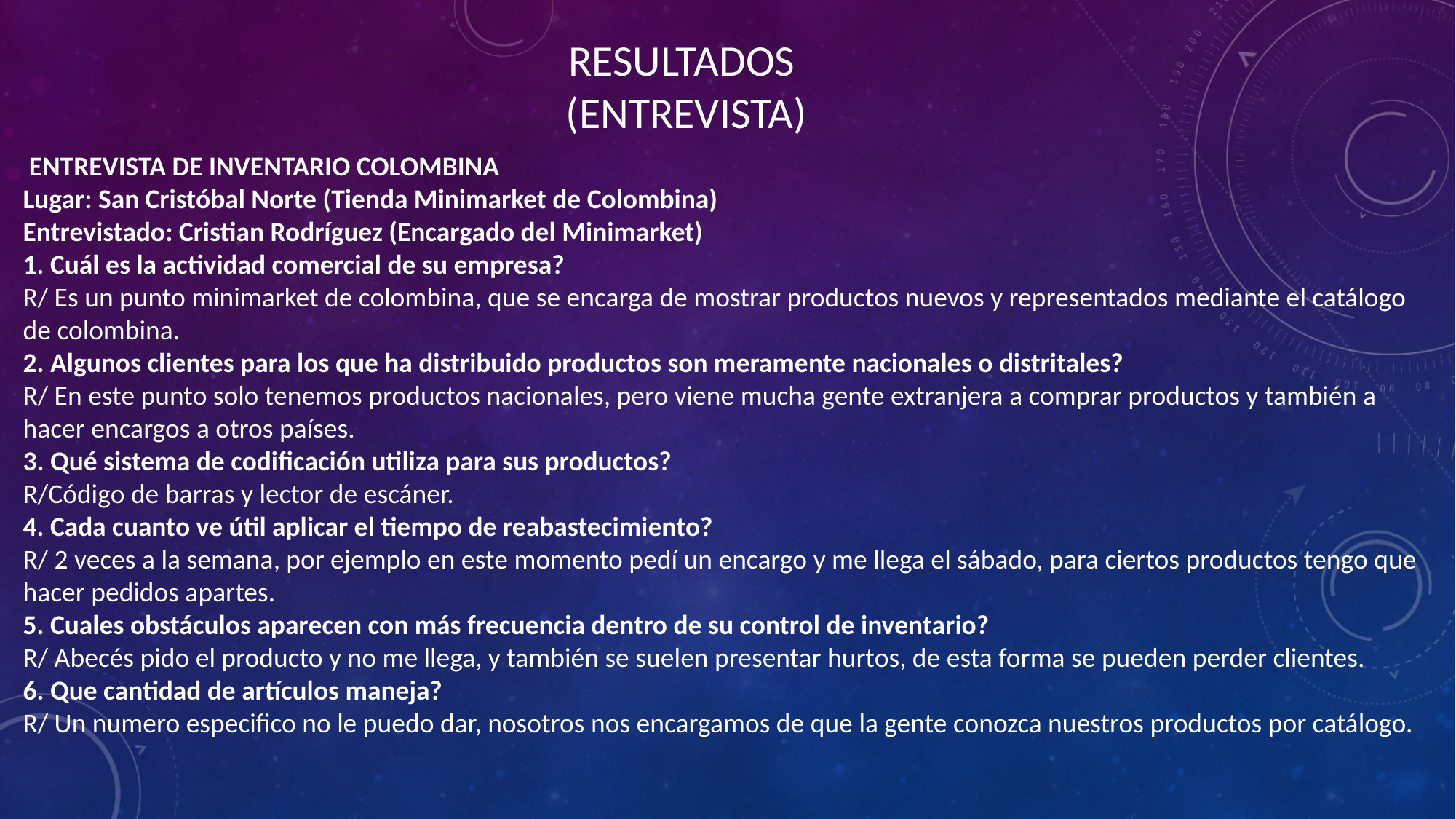

# Resultados (entrevista)

 ENTREVISTA DE INVENTARIO COLOMBINA
Lugar: San Cristóbal Norte (Tienda Minimarket de Colombina)
Entrevistado: Cristian Rodríguez (Encargado del Minimarket)
1. Cuál es la actividad comercial de su empresa?
R/ Es un punto minimarket de colombina, que se encarga de mostrar productos nuevos y representados mediante el catálogo de colombina.
2. Algunos clientes para los que ha distribuido productos son meramente nacionales o distritales?
R/ En este punto solo tenemos productos nacionales, pero viene mucha gente extranjera a comprar productos y también a hacer encargos a otros países.
3. Qué sistema de codificación utiliza para sus productos?
R/Código de barras y lector de escáner.
4. Cada cuanto ve útil aplicar el tiempo de reabastecimiento?
R/ 2 veces a la semana, por ejemplo en este momento pedí un encargo y me llega el sábado, para ciertos productos tengo que hacer pedidos apartes.
5. Cuales obstáculos aparecen con más frecuencia dentro de su control de inventario?
R/ Abecés pido el producto y no me llega, y también se suelen presentar hurtos, de esta forma se pueden perder clientes.
6. Que cantidad de artículos maneja?
R/ Un numero especifico no le puedo dar, nosotros nos encargamos de que la gente conozca nuestros productos por catálogo.